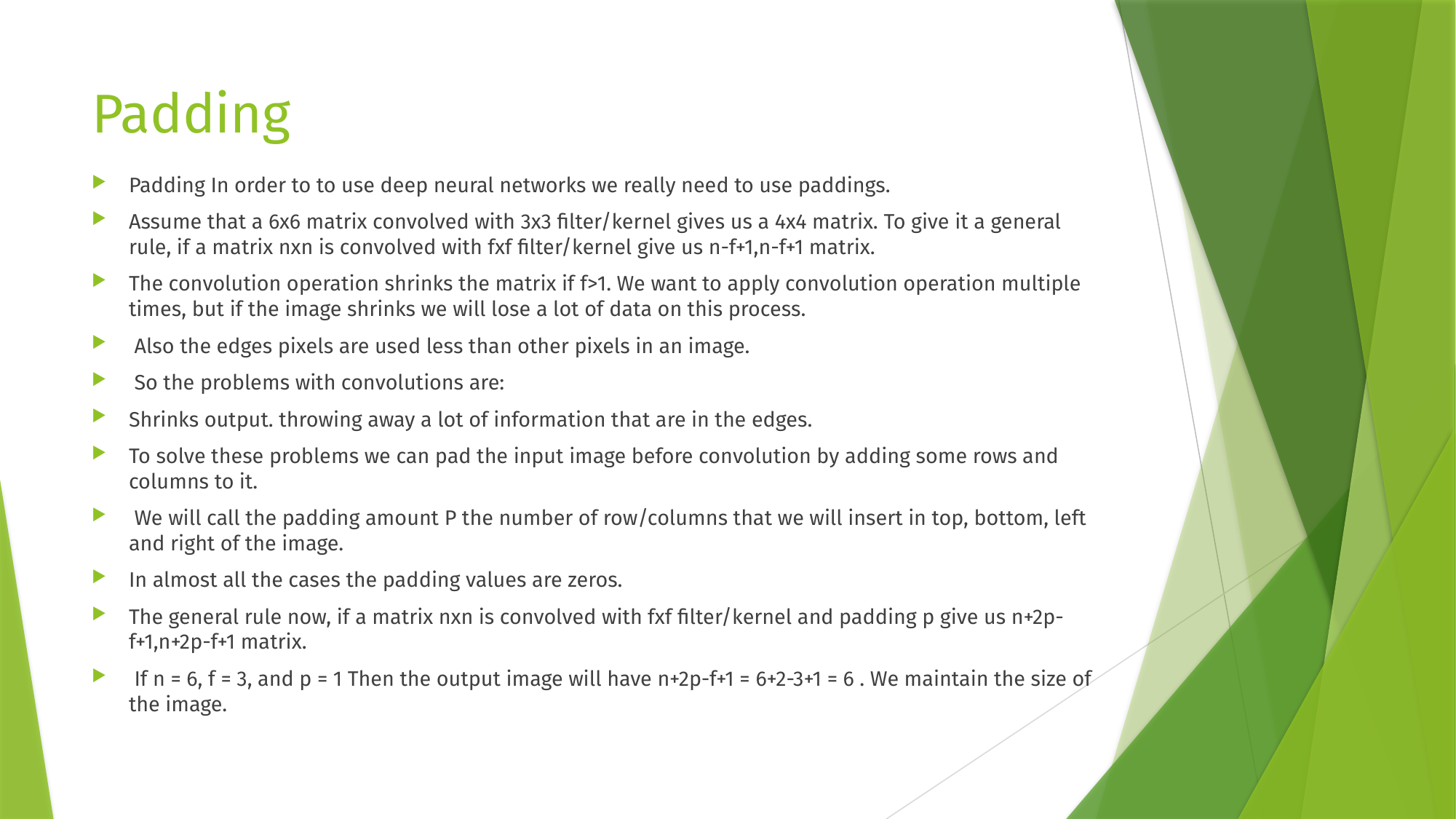

# Padding
Padding In order to to use deep neural networks we really need to use paddings.
Assume that a 6x6 matrix convolved with 3x3 filter/kernel gives us a 4x4 matrix. To give it a general rule, if a matrix nxn is convolved with fxf filter/kernel give us n-f+1,n-f+1 matrix.
The convolution operation shrinks the matrix if f>1. We want to apply convolution operation multiple times, but if the image shrinks we will lose a lot of data on this process.
 Also the edges pixels are used less than other pixels in an image.
 So the problems with convolutions are:
Shrinks output. throwing away a lot of information that are in the edges.
To solve these problems we can pad the input image before convolution by adding some rows and columns to it.
 We will call the padding amount P the number of row/columns that we will insert in top, bottom, left and right of the image.
In almost all the cases the padding values are zeros.
The general rule now, if a matrix nxn is convolved with fxf filter/kernel and padding p give us n+2p-f+1,n+2p-f+1 matrix.
 If n = 6, f = 3, and p = 1 Then the output image will have n+2p-f+1 = 6+2-3+1 = 6 . We maintain the size of the image.